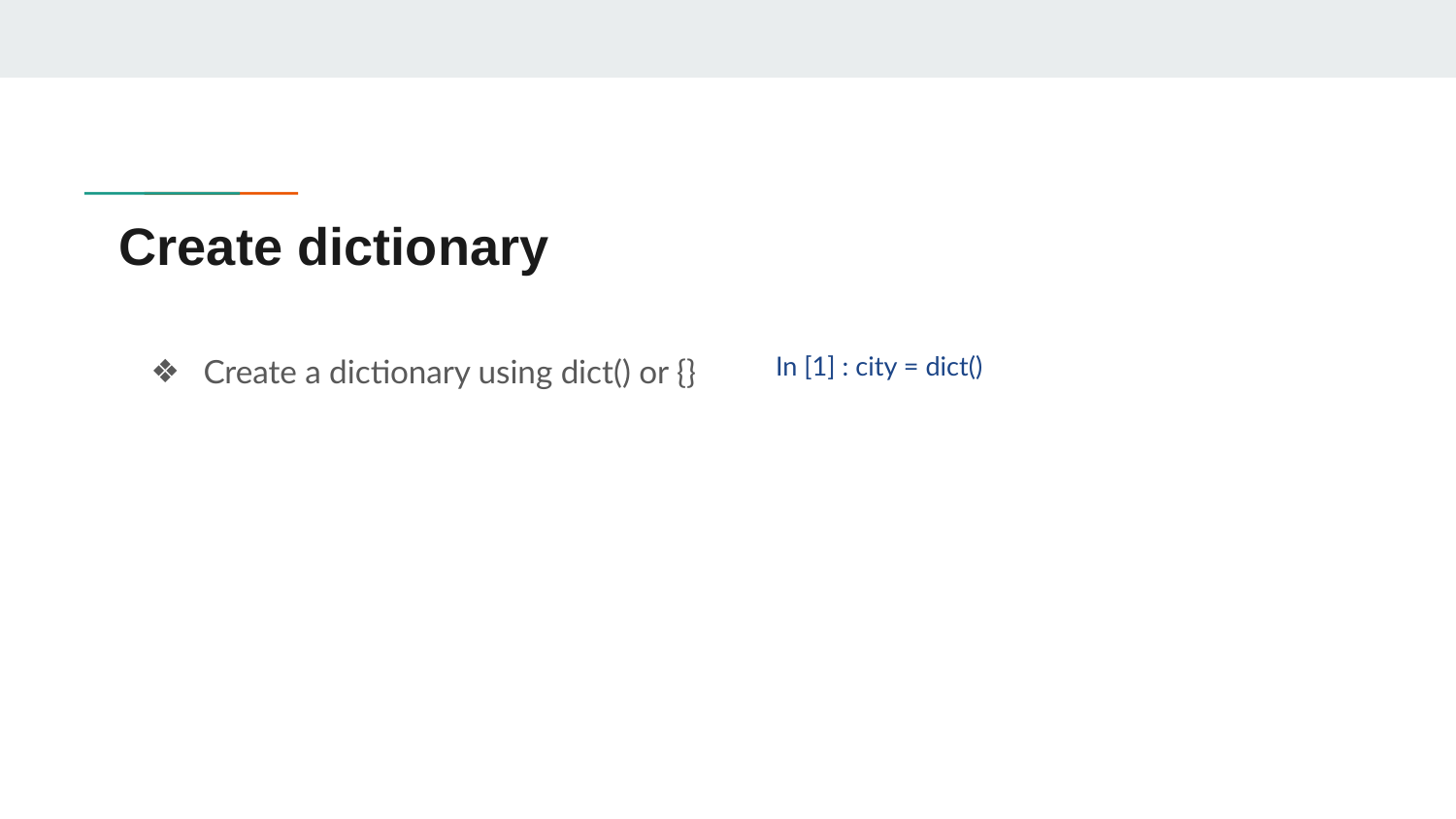

# Create dictionary

Create a dictionary using dict() or {}
In [1] : city = dict()